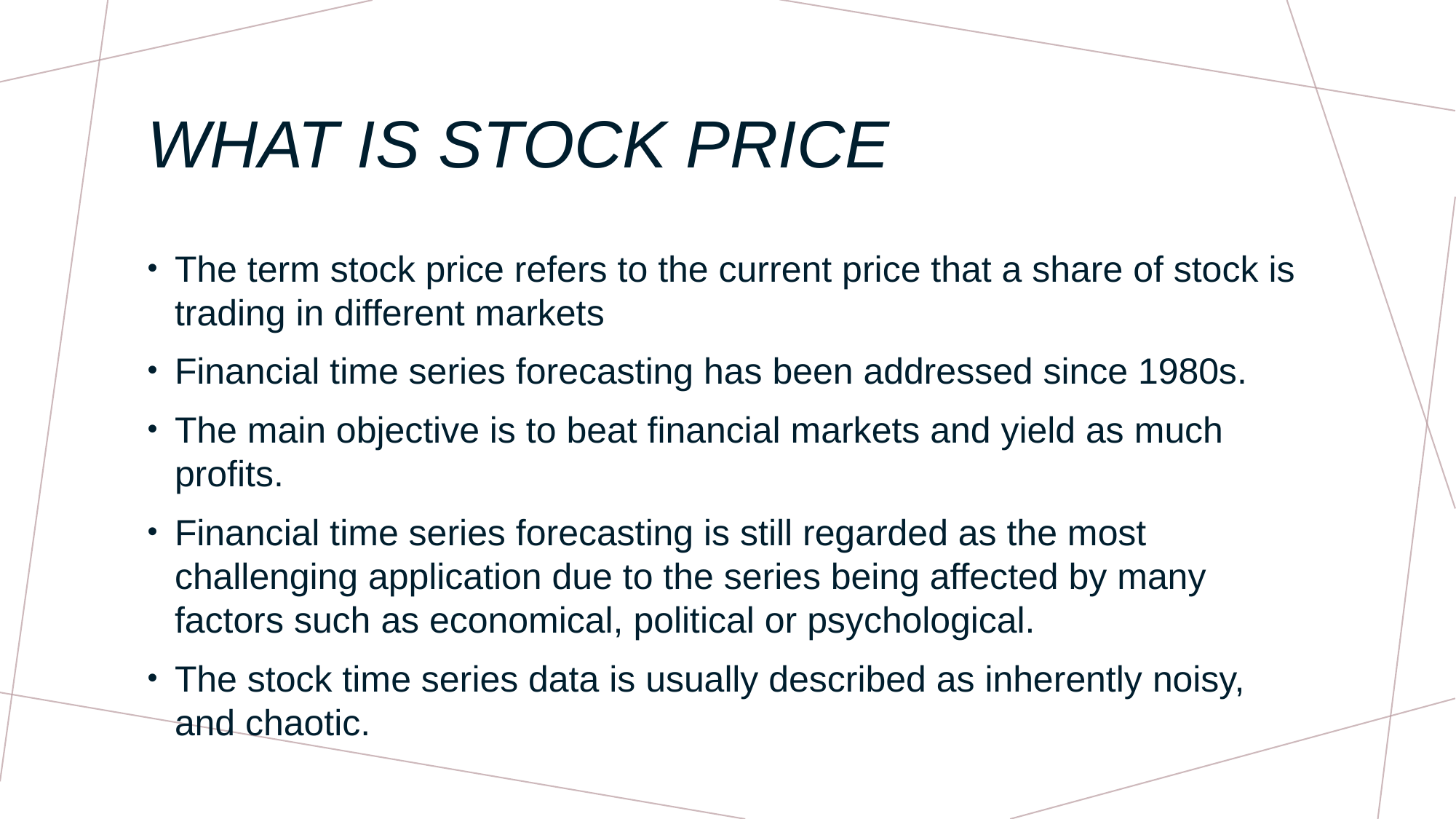

# What is stock price
The term stock price refers to the current price that a share of stock is trading in different markets
Financial time series forecasting has been addressed since 1980s.
The main objective is to beat financial markets and yield as much profits.
Financial time series forecasting is still regarded as the most challenging application due to the series being affected by many factors such as economical, political or psychological.
The stock time series data is usually described as inherently noisy, and chaotic.